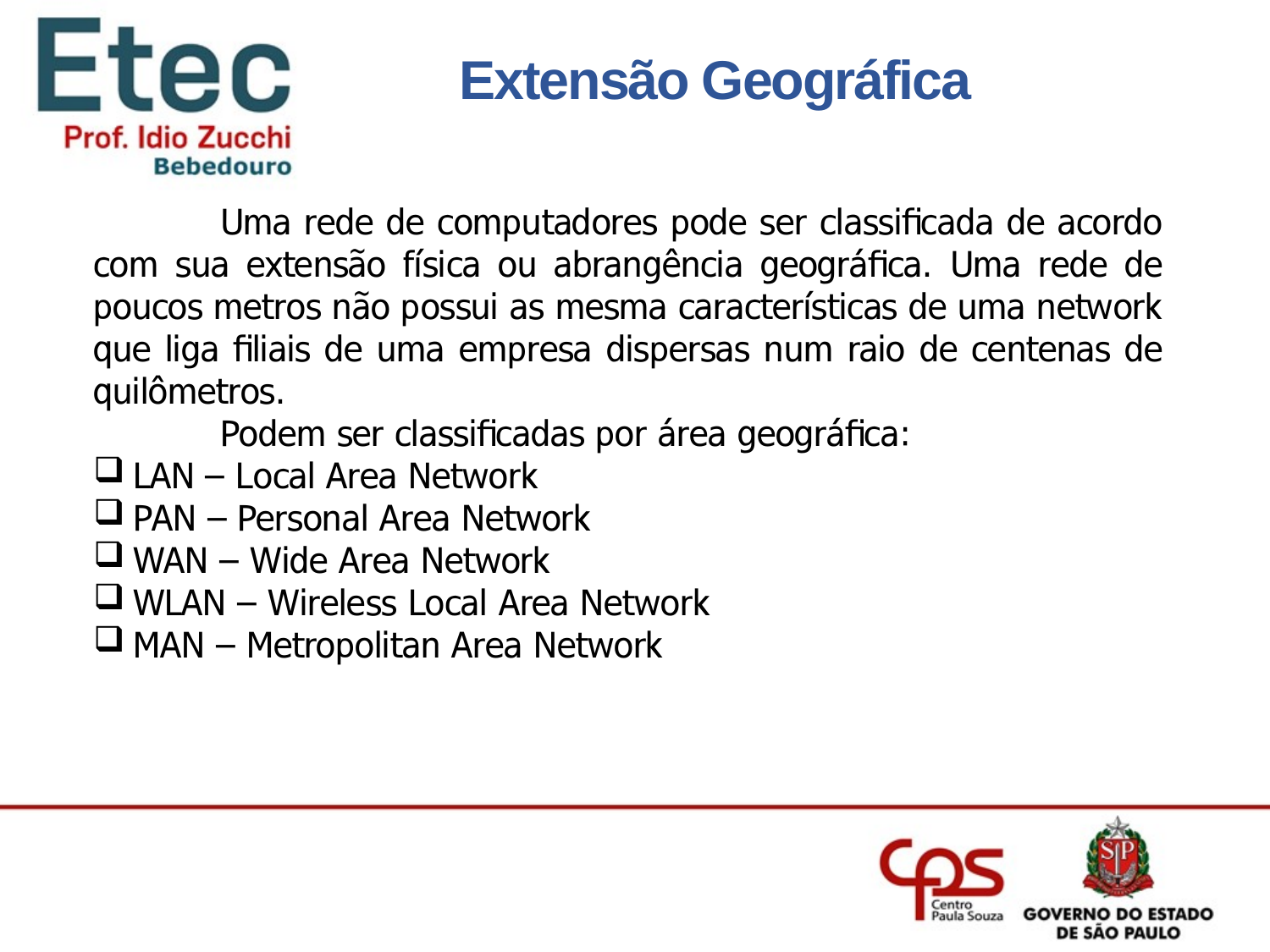

Extensão Geográfica
	Uma rede de computadores pode ser classificada de acordo com sua extensão física ou abrangência geográfica. Uma rede de poucos metros não possui as mesma características de uma network que liga filiais de uma empresa dispersas num raio de centenas de quilômetros.
	Podem ser classificadas por área geográfica:
LAN – Local Area Network
PAN – Personal Area Network
WAN – Wide Area Network
WLAN – Wireless Local Area Network
MAN – Metropolitan Area Network